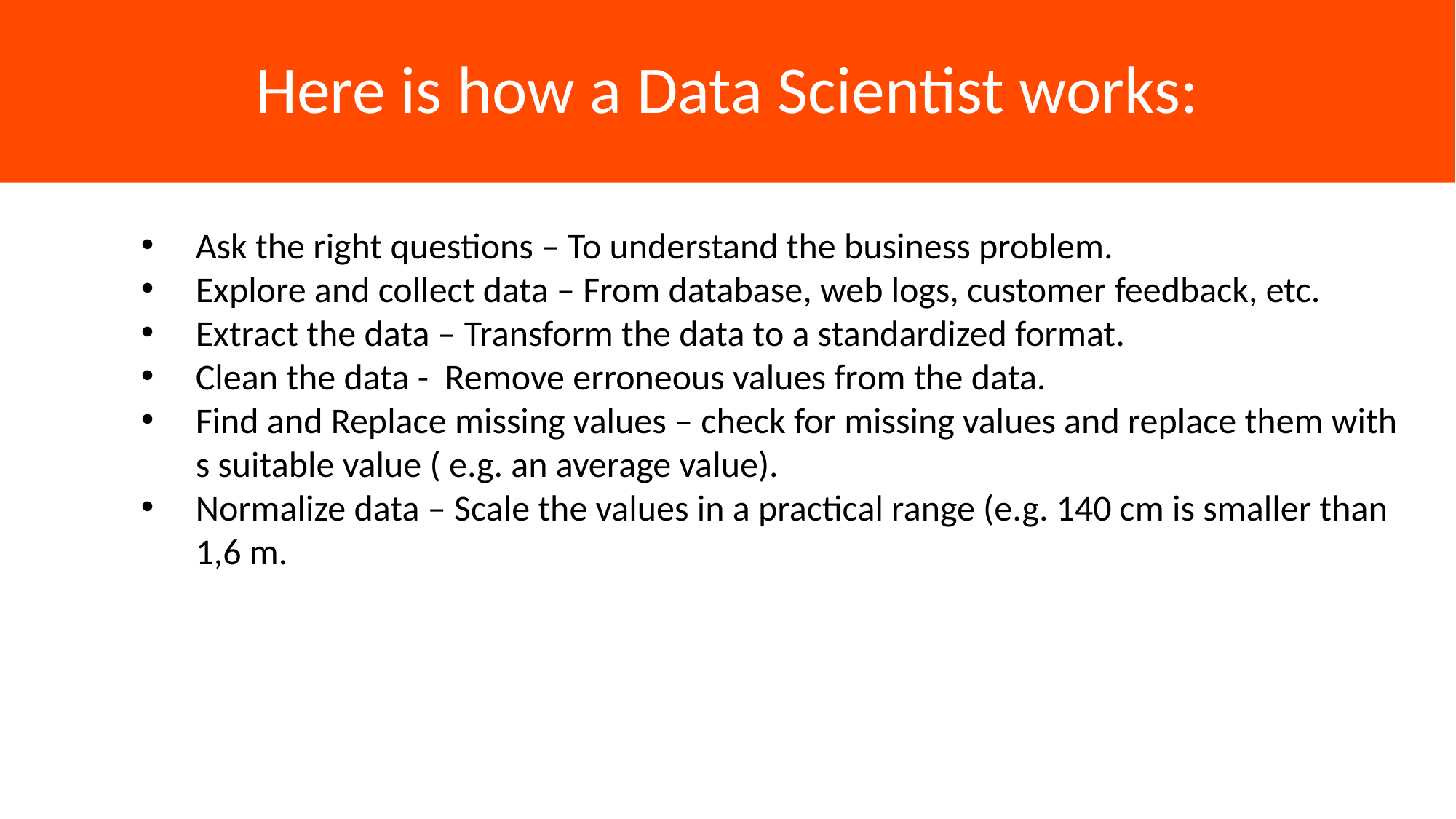

# Here is how a Data Scientist works:
Ask the right questions – To understand the business problem.
Explore and collect data – From database, web logs, customer feedback, etc.
Extract the data – Transform the data to a standardized format.
Clean the data -  Remove erroneous values from the data.
Find and Replace missing values – check for missing values and replace them with s suitable value ( e.g. an average value).
Normalize data – Scale the values in a practical range (e.g. 140 cm is smaller than 1,6 m.